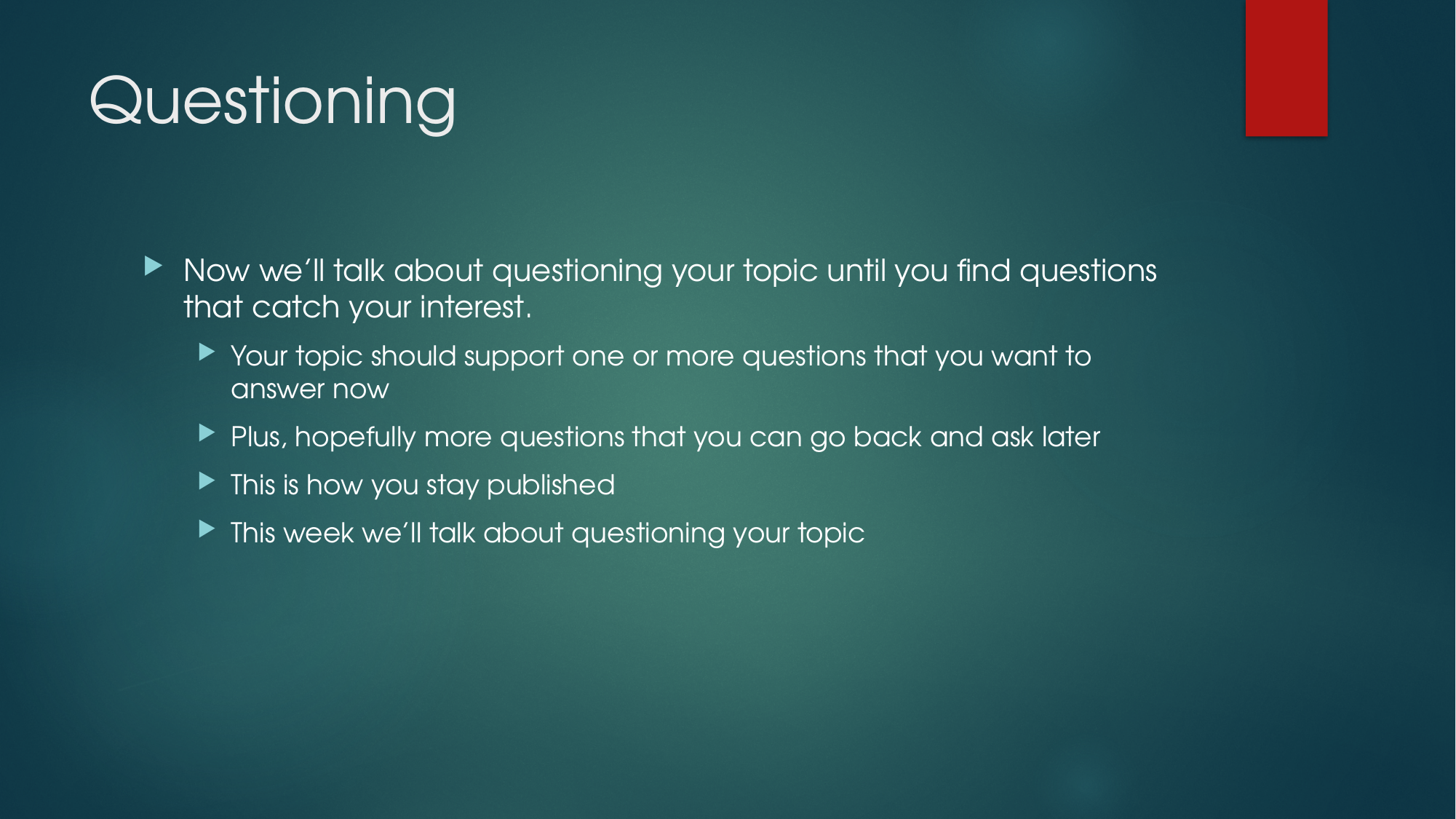

# Questioning
Now we’ll talk about questioning your topic until you find questions that catch your interest.
Your topic should support one or more questions that you want to answer now
Plus, hopefully more questions that you can go back and ask later
This is how you stay published
This week we’ll talk about questioning your topic